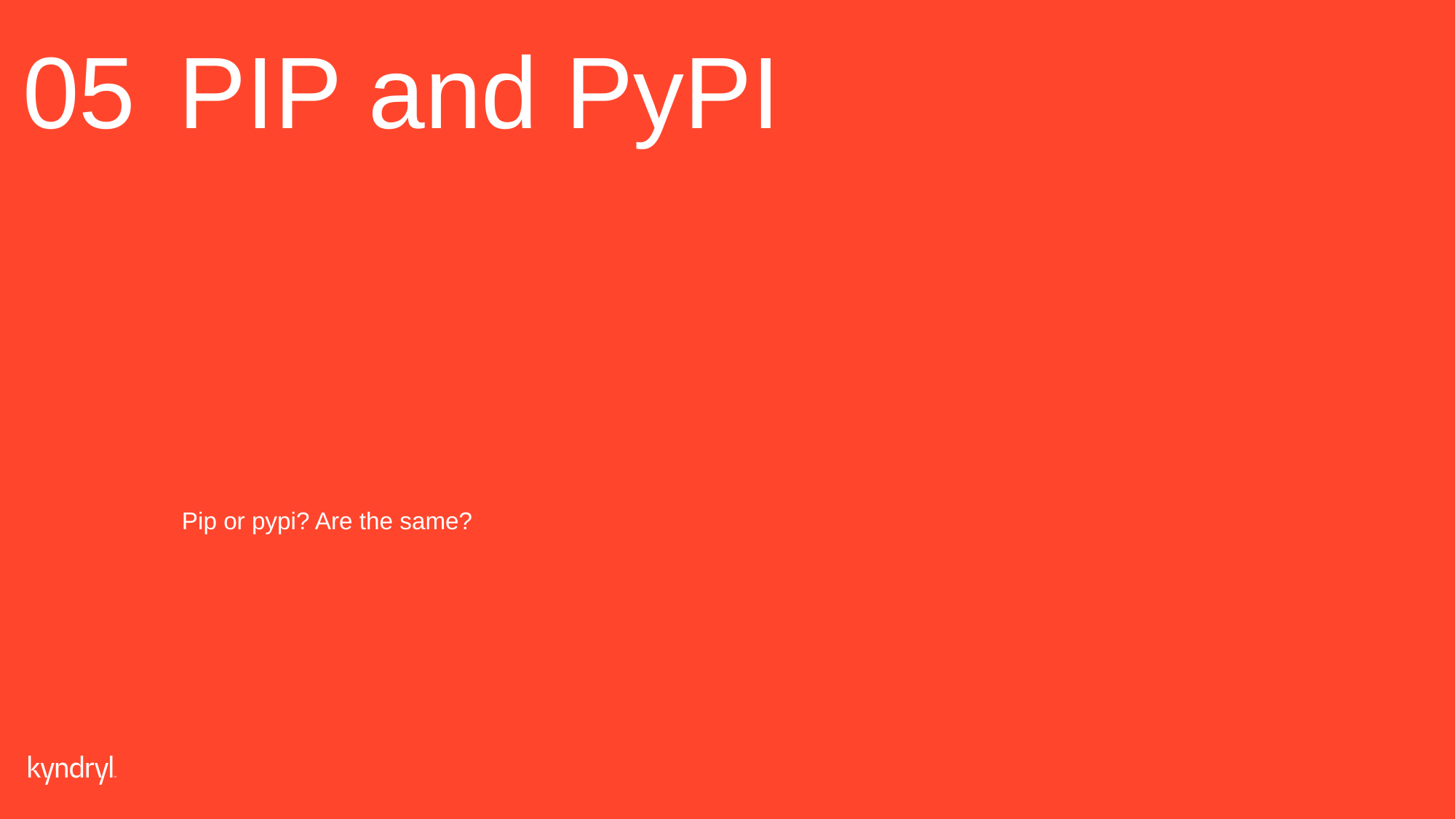

05
PIP and PyPI
Pip or pypi? Are the same?